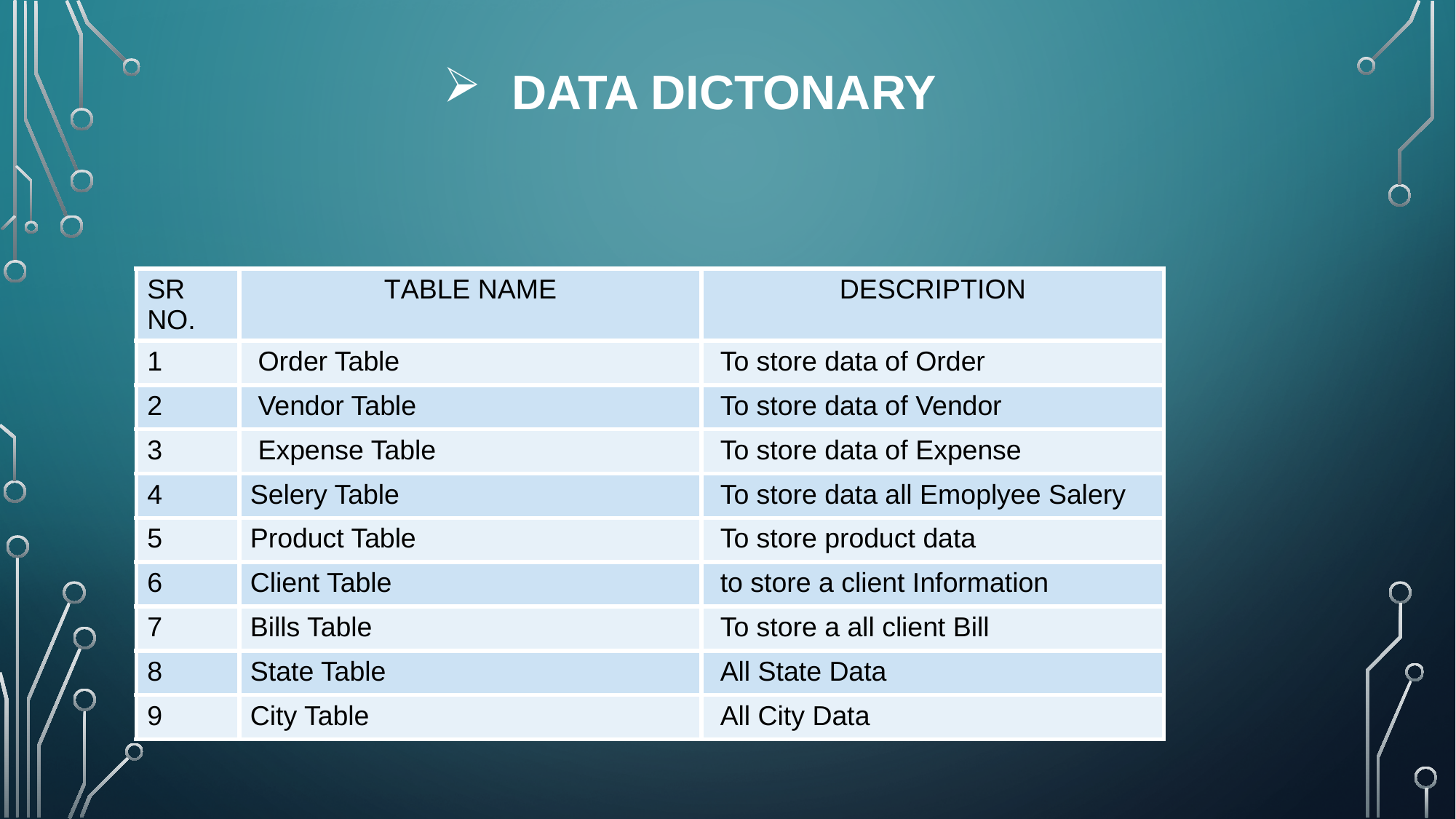

# DATA DICTONARY
| SR NO. | TABLE NAME | DESCRIPTION |
| --- | --- | --- |
| 1 | Order Table | To store data of Order |
| 2 | Vendor Table | To store data of Vendor |
| 3 | Expense Table | To store data of Expense |
| 4 | Selery Table | To store data all Emoplyee Salery |
| 5 | Product Table | To store product data |
| 6 | Client Table | to store a client Information |
| 7 | Bills Table | To store a all client Bill |
| 8 | State Table | All State Data |
| 9 | City Table | All City Data |